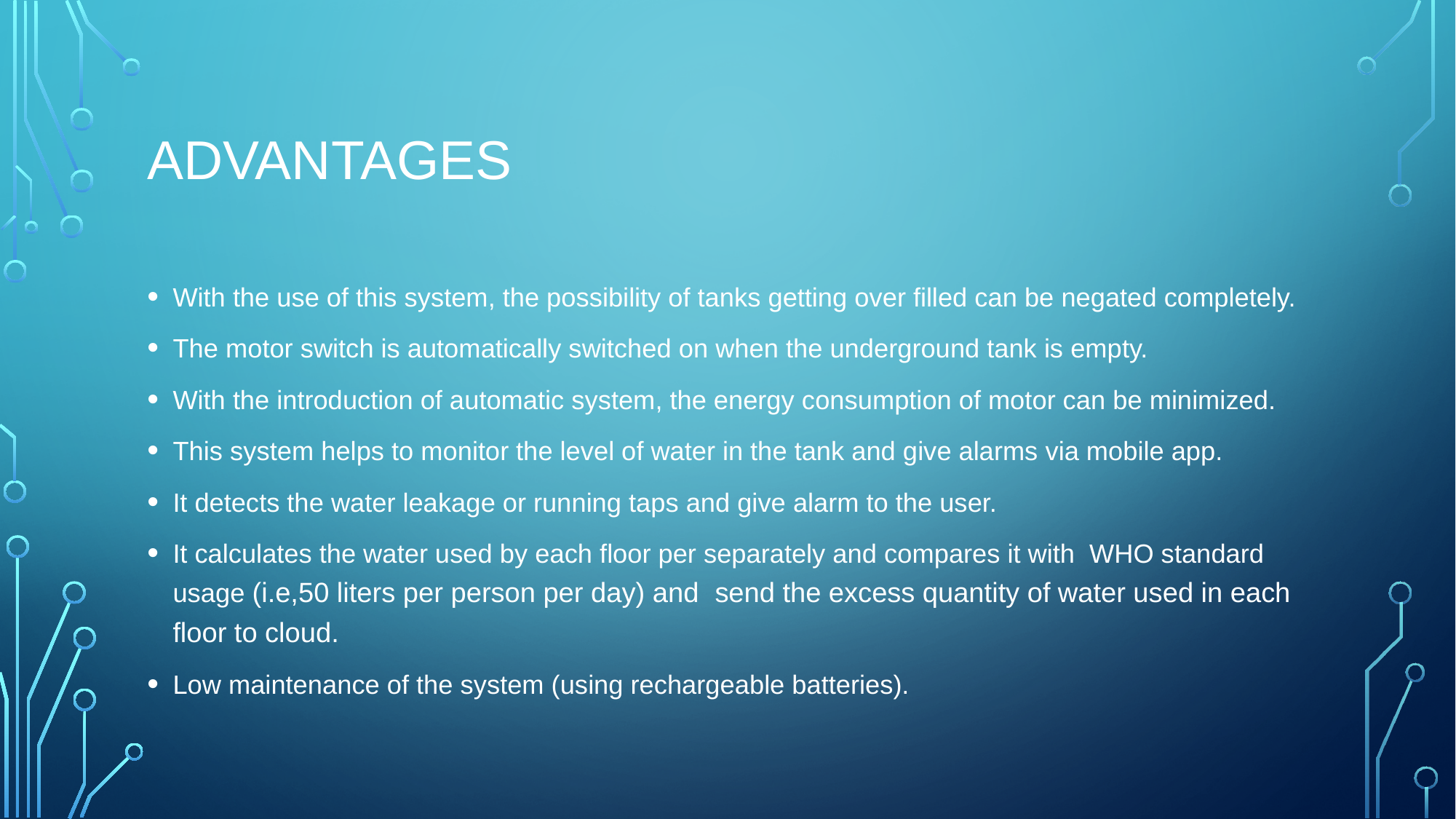

# Advantages
With the use of this system, the possibility of tanks getting over filled can be negated completely.
The motor switch is automatically switched on when the underground tank is empty.
With the introduction of automatic system, the energy consumption of motor can be minimized.
This system helps to monitor the level of water in the tank and give alarms via mobile app.
It detects the water leakage or running taps and give alarm to the user.
It calculates the water used by each floor per separately and compares it with  WHO standard usage (i.e,50 liters per person per day) and  send the excess quantity of water used in each floor to cloud.
Low maintenance of the system (using rechargeable batteries).